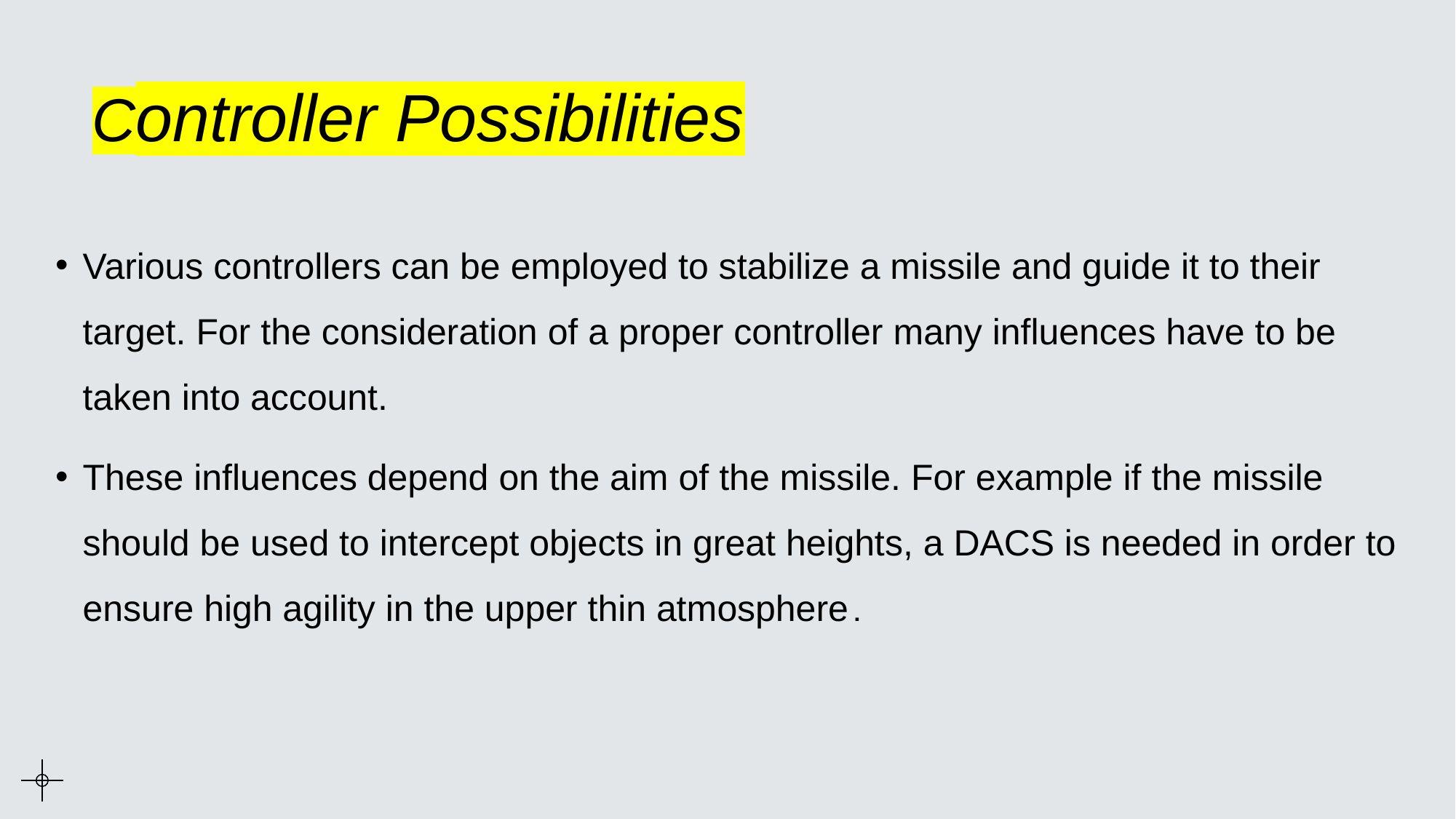

# Controller Possibilities
Various controllers can be employed to stabilize a missile and guide it to their target. For the consideration of a proper controller many influences have to be taken into account.
These influences depend on the aim of the missile. For example if the missile should be used to intercept objects in great heights, a DACS is needed in order to ensure high agility in the upper thin atmosphere.